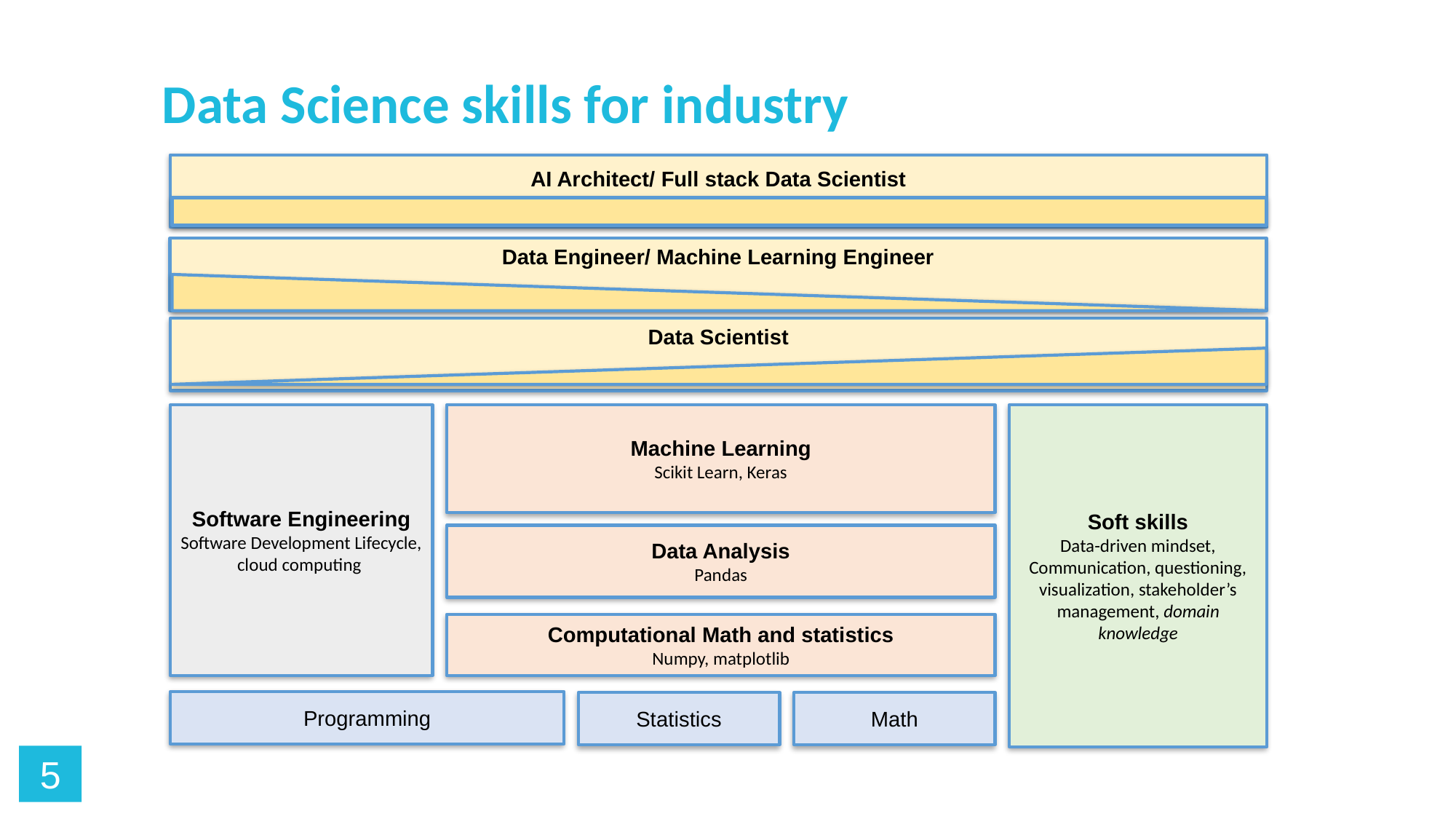

# Data Science skills for industry
AI Architect/ Full stack Data Scientist

Data Engineer/ Machine Learning Engineer

Data Scientist

Software Engineering
Software Development Lifecycle, cloud computing
Machine Learning
Scikit Learn, Keras
Soft skills
Data-driven mindset, Communication, questioning, visualization, stakeholder’s management, domain knowledge
Data Analysis
Pandas
Computational Math and statistics
Numpy, matplotlib
Programming
Statistics
Math
5
7